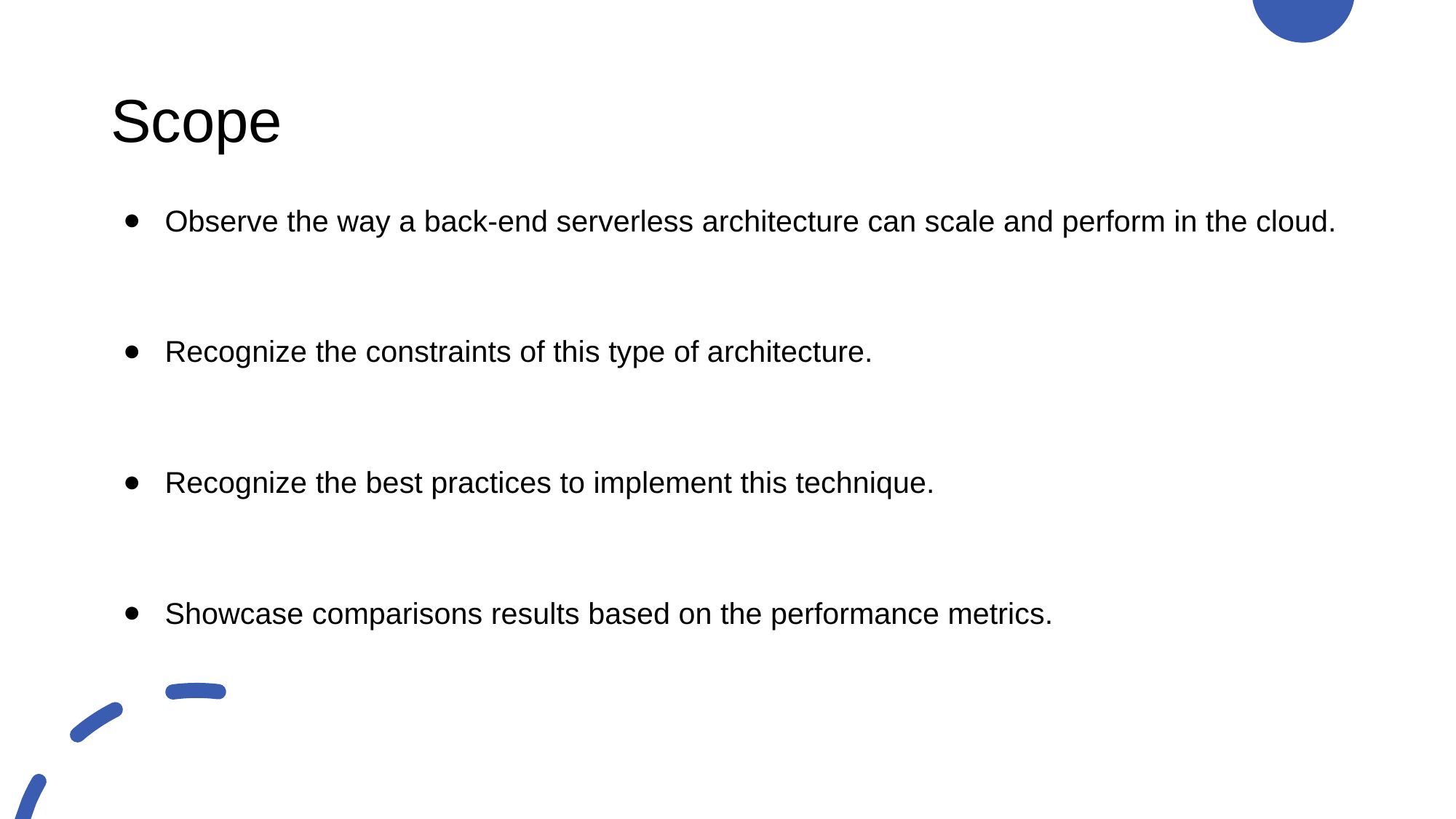

# Scope
Observe the way a back-end serverless architecture can scale and perform in the cloud.

Recognize the constraints of this type of architecture.

Recognize the best practices to implement this technique.

Showcase comparisons results based on the performance metrics.